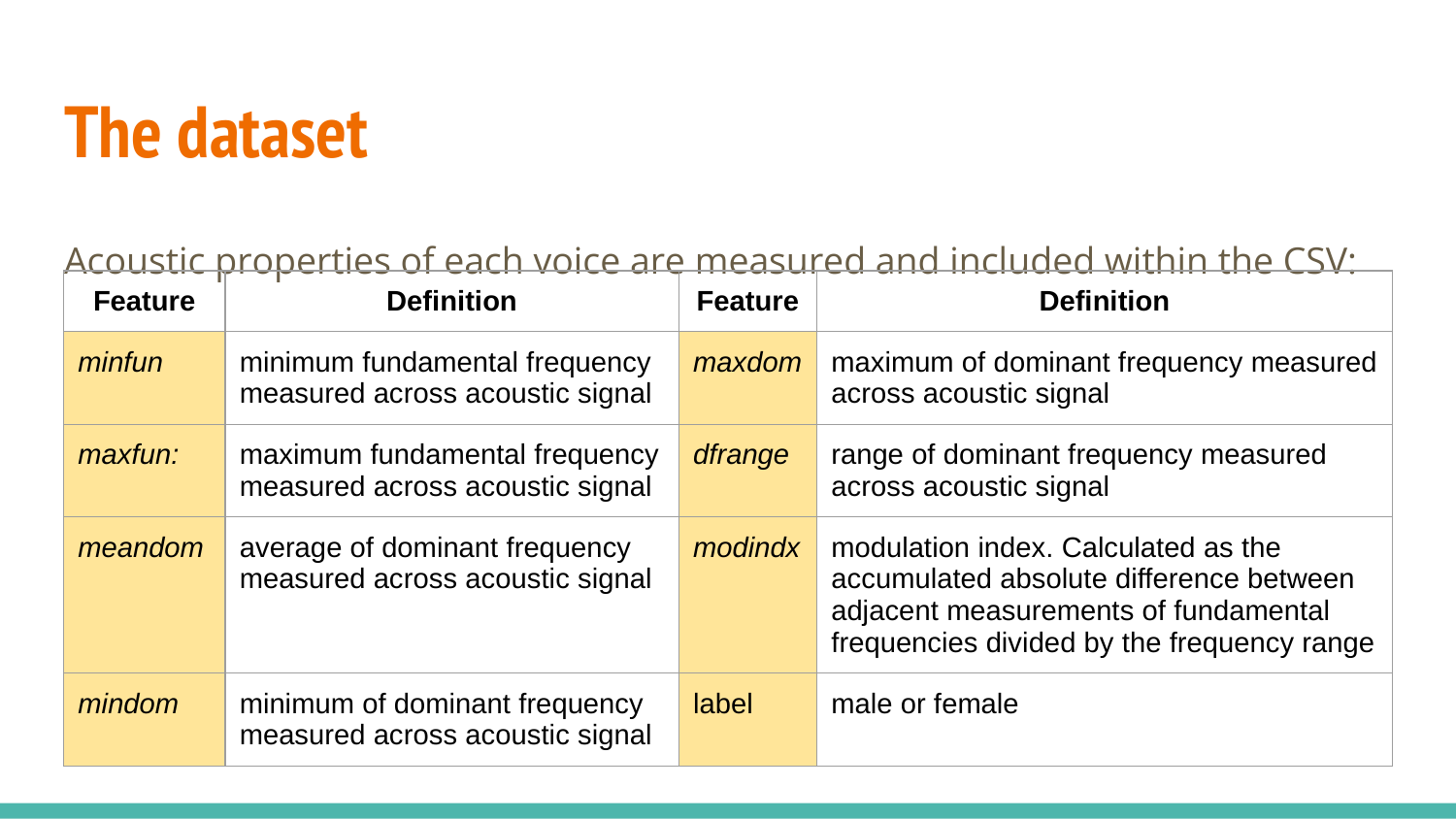

# The dataset
Acoustic properties of each voice are measured and included within the CSV:
| Feature | Definition | Feature | Definition |
| --- | --- | --- | --- |
| minfun | minimum fundamental frequency measured across acoustic signal | maxdom | maximum of dominant frequency measured across acoustic signal |
| maxfun: | maximum fundamental frequency measured across acoustic signal | dfrange | range of dominant frequency measured across acoustic signal |
| meandom | average of dominant frequency measured across acoustic signal | modindx | modulation index. Calculated as the accumulated absolute difference between adjacent measurements of fundamental frequencies divided by the frequency range |
| mindom | minimum of dominant frequency measured across acoustic signal | label | male or female |